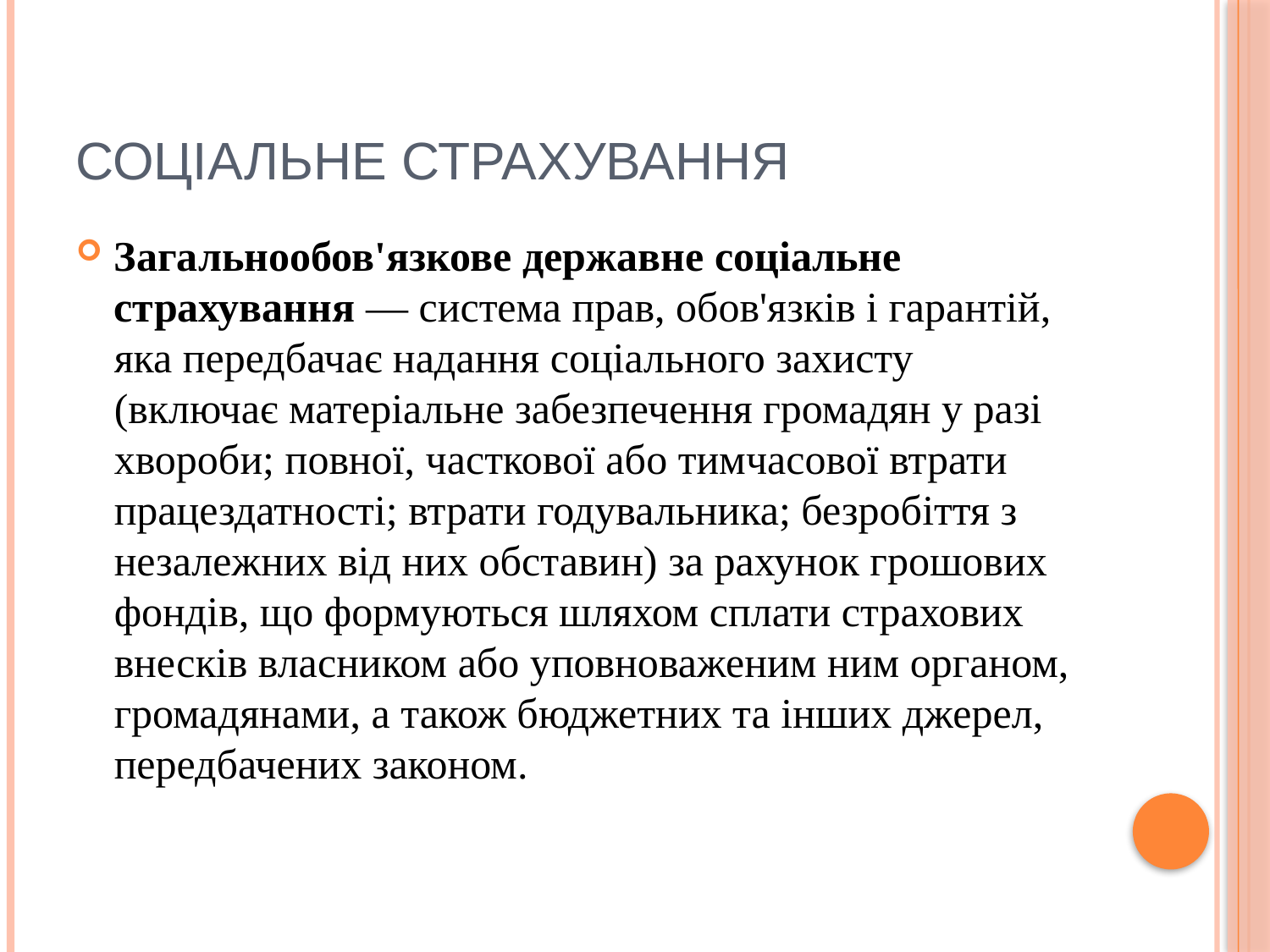

# Соціальне страхування
Загальнообов'язкове державне соціальне страхування — система прав, обов'язків і гарантій, яка передбачає надання соціального захисту (включає матеріальне забезпечення громадян у разі хвороби; повної, часткової або тимчасової втрати працездатності; втрати годувальника; безробіття з незалежних від них обставин) за рахунок грошових фондів, що формуються шляхом сплати страхових внесків власником або уповноваженим ним органом, громадянами, а також бюджетних та інших джерел, передбачених законом.